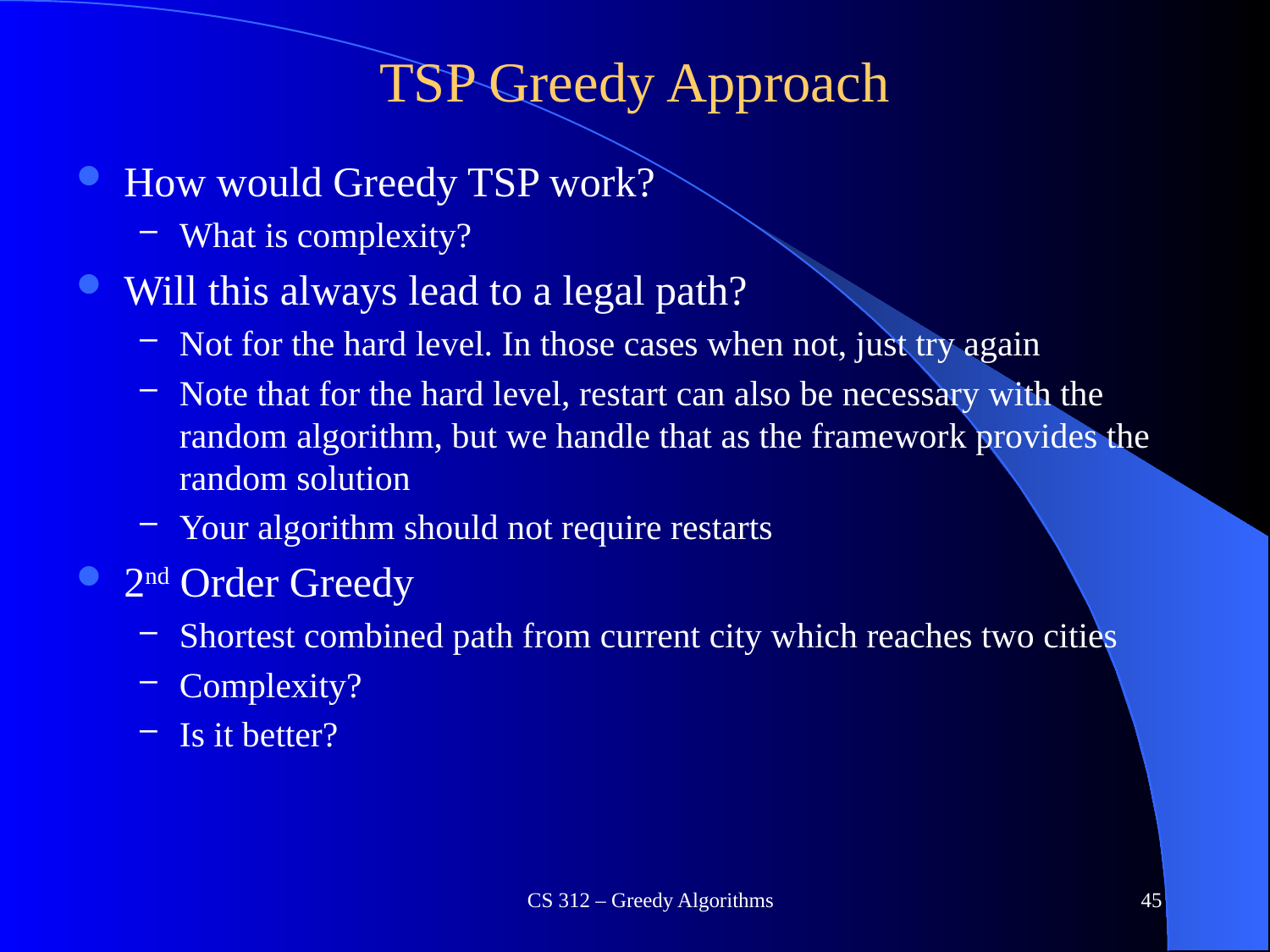

# TSP Greedy Approach
How would Greedy TSP work?
What is complexity?
Will this always lead to a legal path?
Not for the hard level. In those cases when not, just try again
Note that for the hard level, restart can also be necessary with the random algorithm, but we handle that as the framework provides the random solution
Your algorithm should not require restarts
2nd Order Greedy
Shortest combined path from current city which reaches two cities
Complexity?
Is it better?

CS 312 – Greedy Algorithms
45